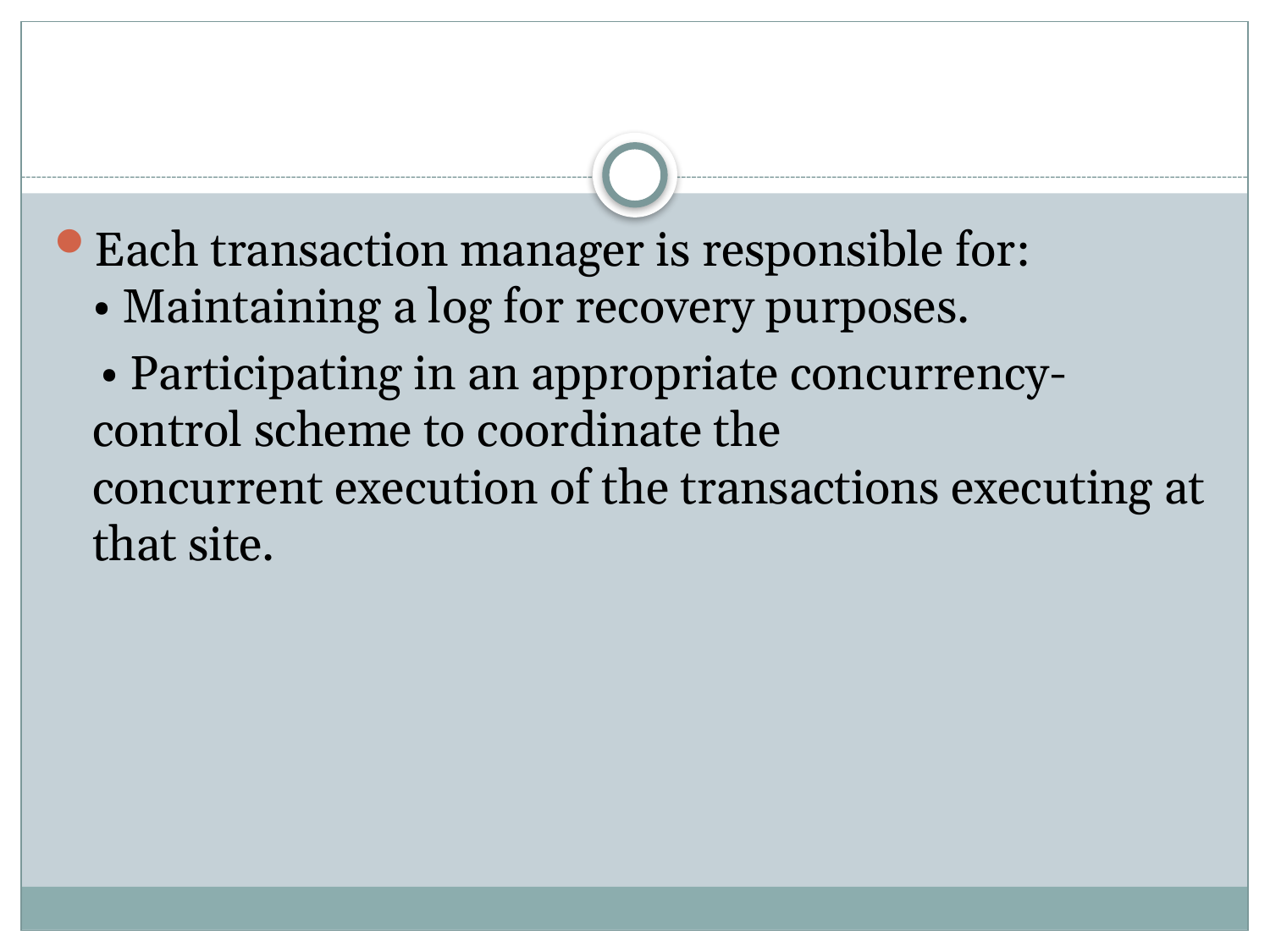

#
Each transaction manager is responsible for:
• Maintaining a log for recovery purposes.
    • Participating in an appropriate concurrency-control scheme to coordinate the
concurrent execution of the transactions executing at that site.